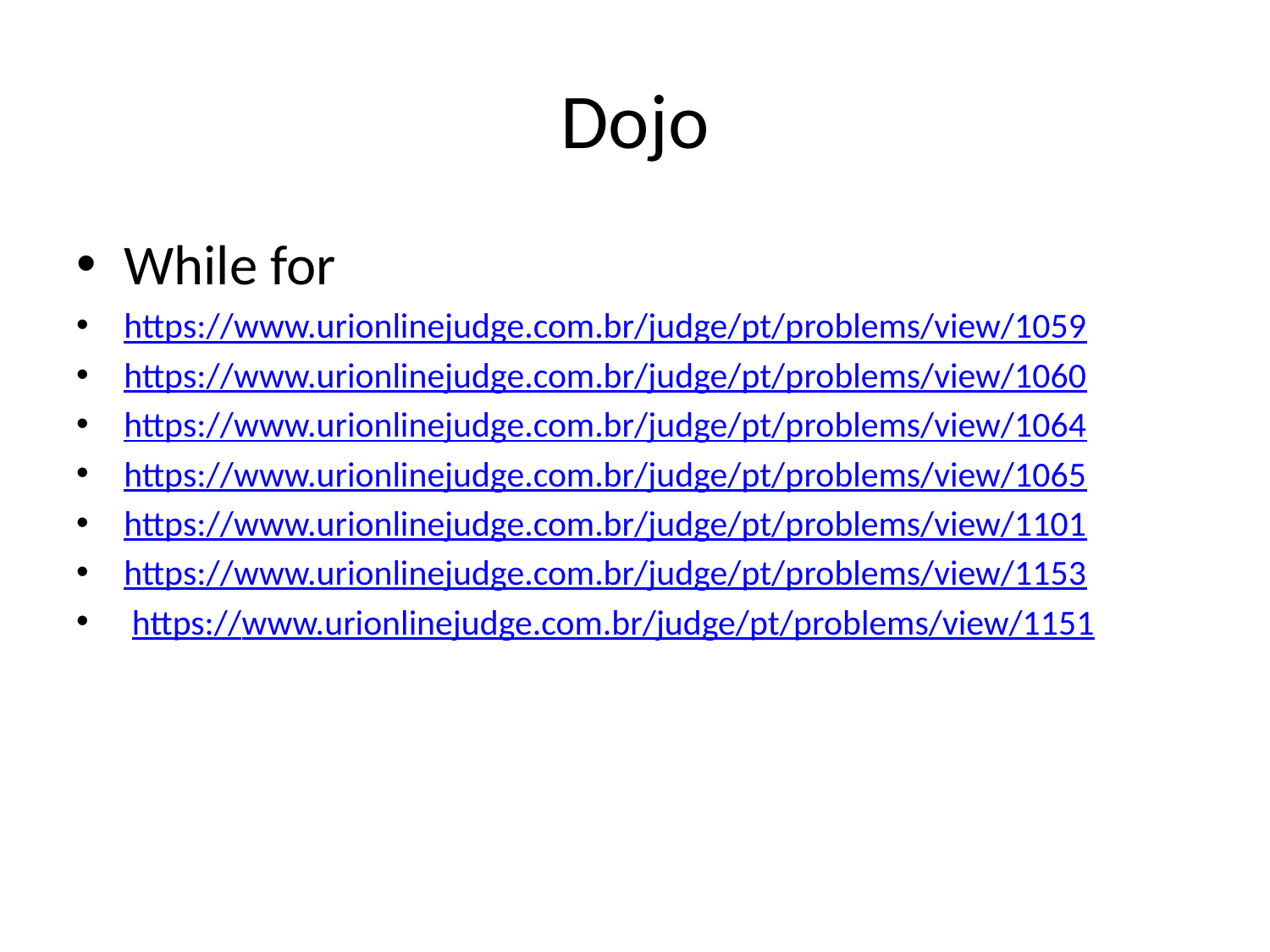

# Dojo
While for
https://www.urionlinejudge.com.br/judge/pt/problems/view/1059
https://www.urionlinejudge.com.br/judge/pt/problems/view/1060
https://www.urionlinejudge.com.br/judge/pt/problems/view/1064
https://www.urionlinejudge.com.br/judge/pt/problems/view/1065
https://www.urionlinejudge.com.br/judge/pt/problems/view/1101
https://www.urionlinejudge.com.br/judge/pt/problems/view/1153
 https://www.urionlinejudge.com.br/judge/pt/problems/view/1151